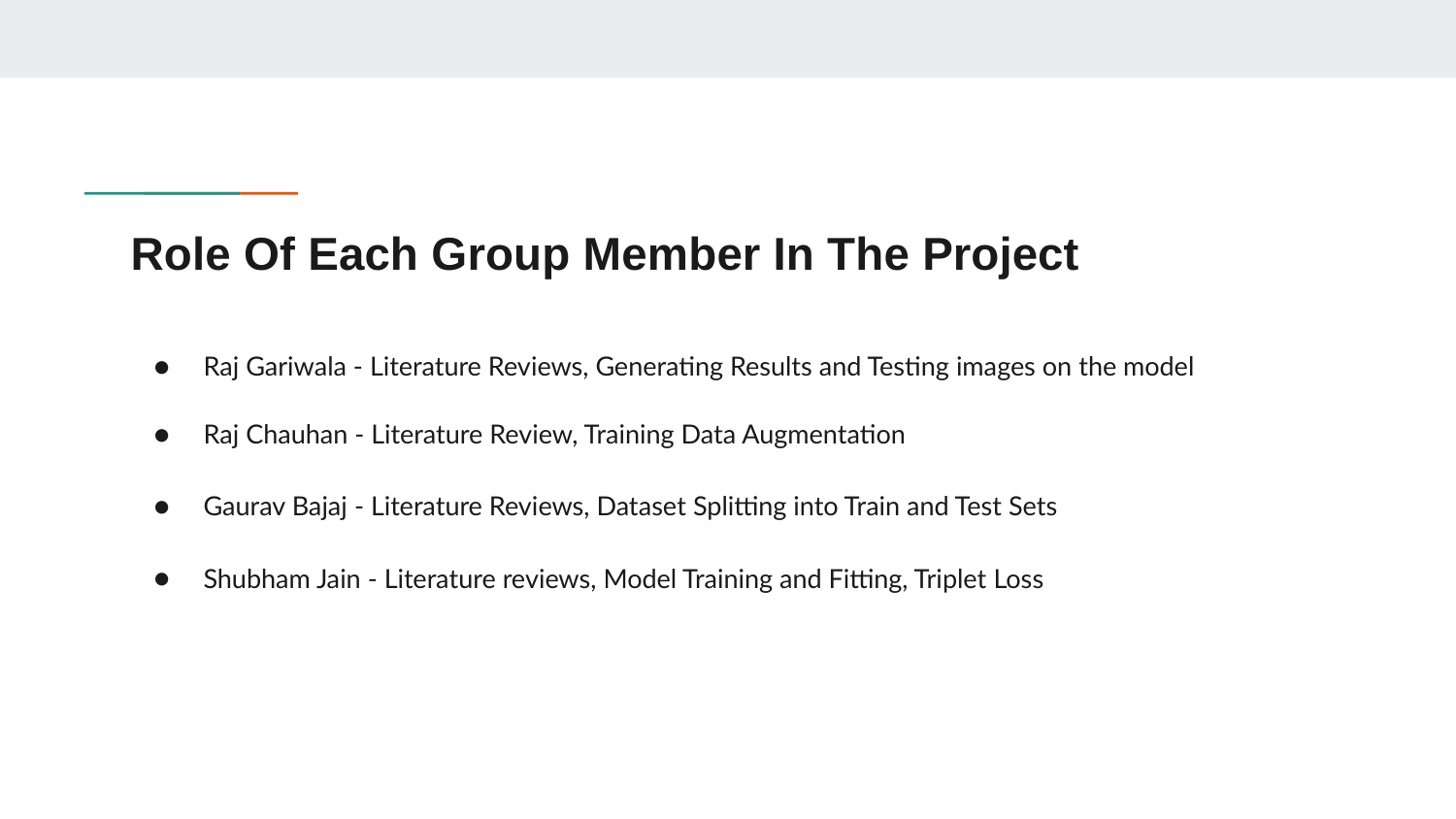

# Role Of Each Group Member In The Project
Raj Gariwala - Literature Reviews, Generating Results and Testing images on the model
Raj Chauhan - Literature Review, Training Data Augmentation
Gaurav Bajaj - Literature Reviews, Dataset Splitting into Train and Test Sets
Shubham Jain - Literature reviews, Model Training and Fitting, Triplet Loss